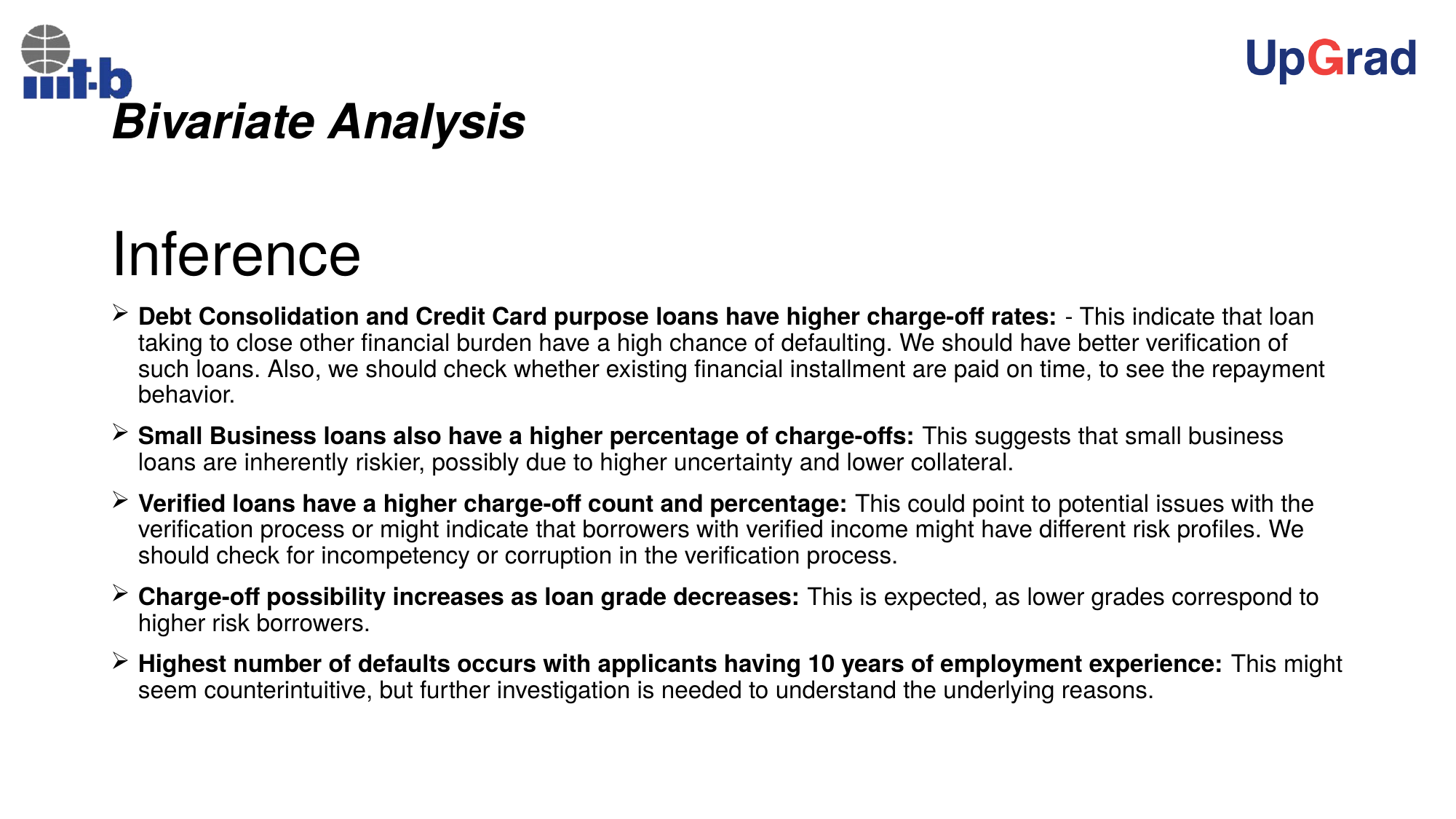

# Bivariate Analysis
Inference
Debt Consolidation and Credit Card purpose loans have higher charge-off rates: - This indicate that loan taking to close other financial burden have a high chance of defaulting. We should have better verification of such loans. Also, we should check whether existing financial installment are paid on time, to see the repayment behavior.
Small Business loans also have a higher percentage of charge-offs: This suggests that small business loans are inherently riskier, possibly due to higher uncertainty and lower collateral.
Verified loans have a higher charge-off count and percentage: This could point to potential issues with the verification process or might indicate that borrowers with verified income might have different risk profiles. We should check for incompetency or corruption in the verification process.
Charge-off possibility increases as loan grade decreases: This is expected, as lower grades correspond to higher risk borrowers.
Highest number of defaults occurs with applicants having 10 years of employment experience: This might seem counterintuitive, but further investigation is needed to understand the underlying reasons.